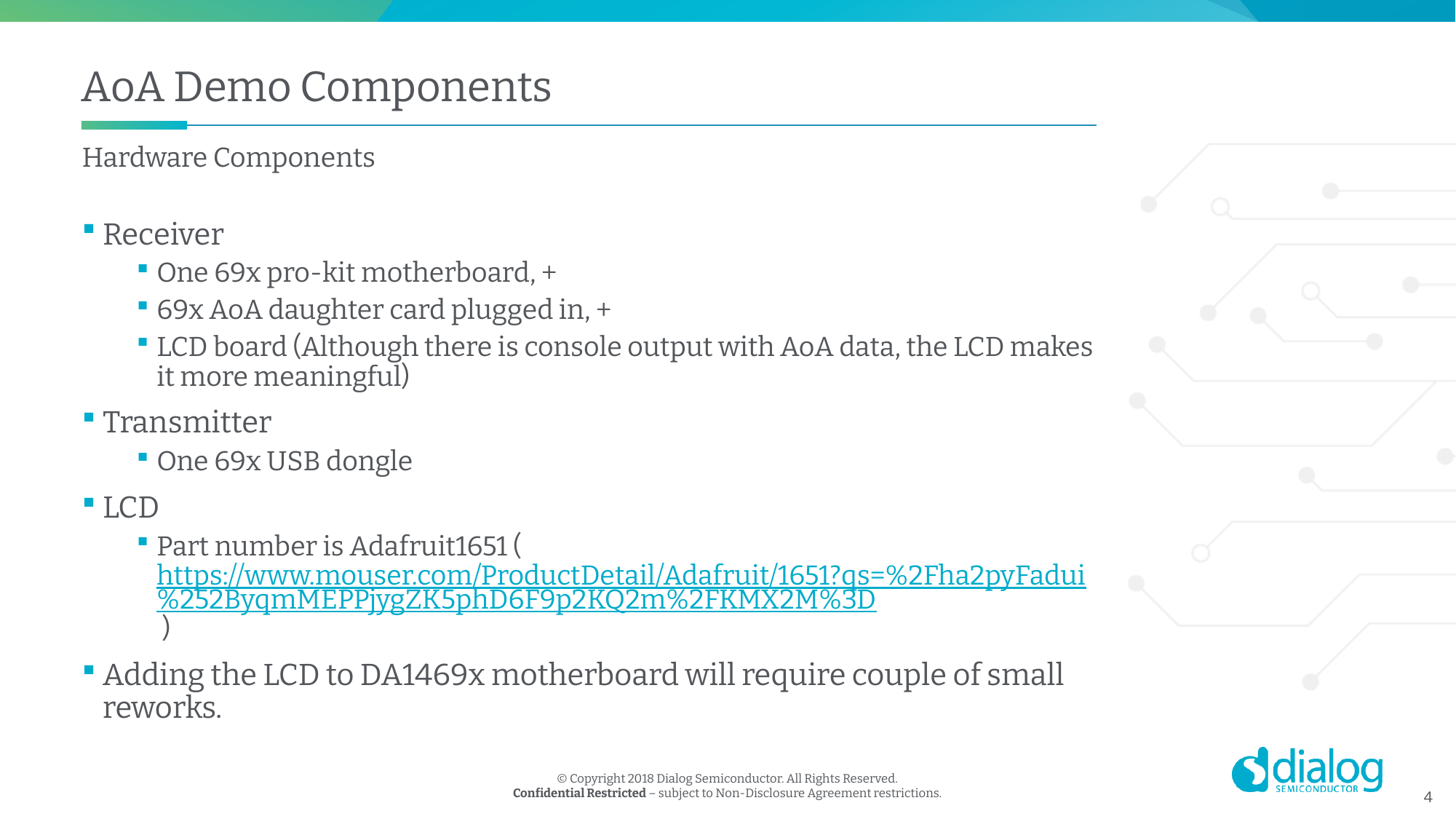

# AoA Demo Components
Hardware Components
Receiver
One 69x pro-kit motherboard, +
69x AoA daughter card plugged in, +
LCD board (Although there is console output with AoA data, the LCD makes it more meaningful)
Transmitter
One 69x USB dongle
LCD
Part number is Adafruit1651 (https://www.mouser.com/ProductDetail/Adafruit/1651?qs=%2Fha2pyFadui%252ByqmMEPPjygZK5phD6F9p2KQ2m%2FKMX2M%3D )
Adding the LCD to DA1469x motherboard will require couple of small reworks.